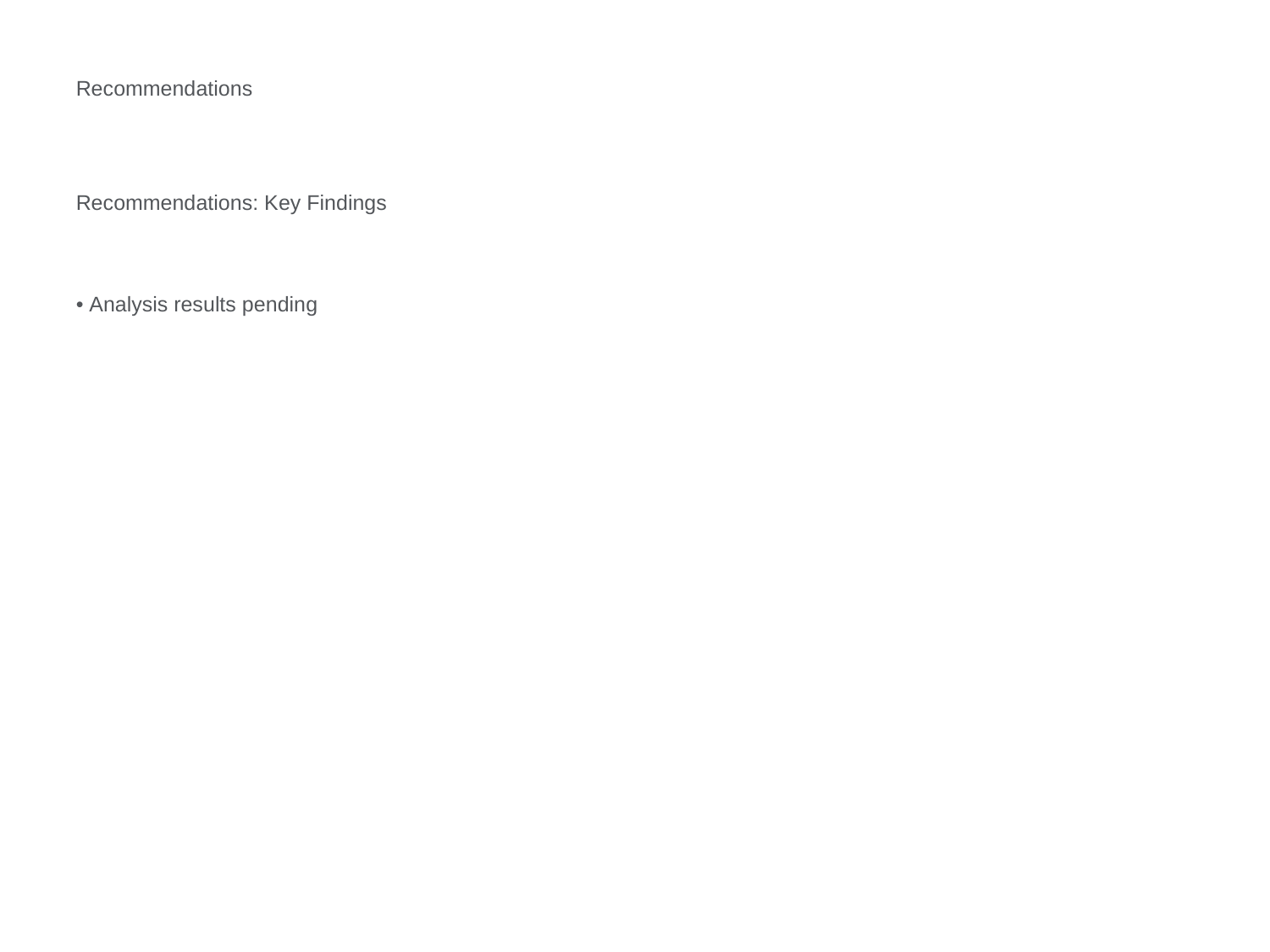

Recommendations
Recommendations: Key Findings
• Analysis results pending
4